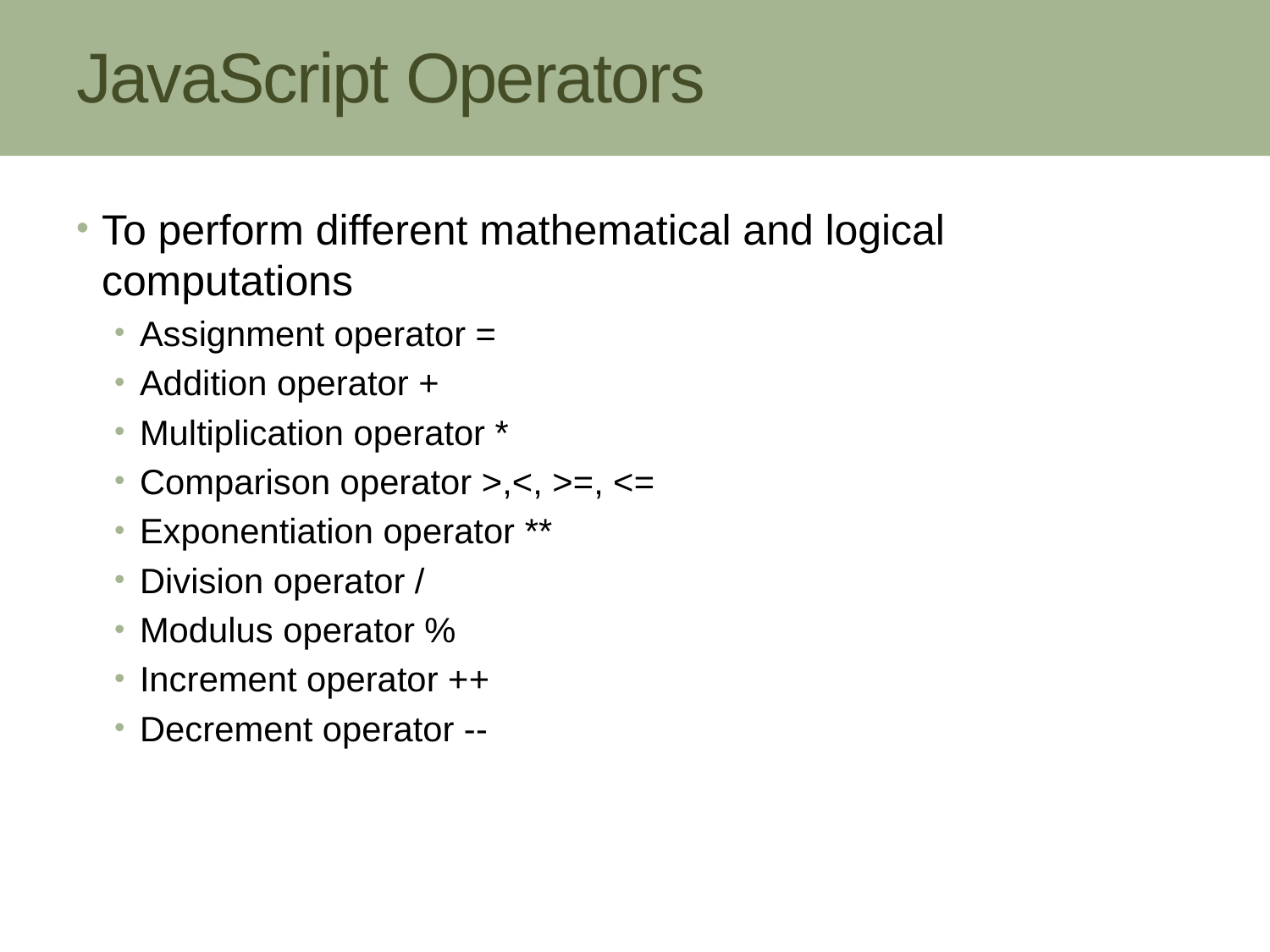

# JavaScript Operators
To perform different mathematical and logical computations
Assignment operator =
Addition operator +
Multiplication operator *
Comparison operator >,<, >=, <=
Exponentiation operator **
Division operator /
Modulus operator %
Increment operator ++
Decrement operator --